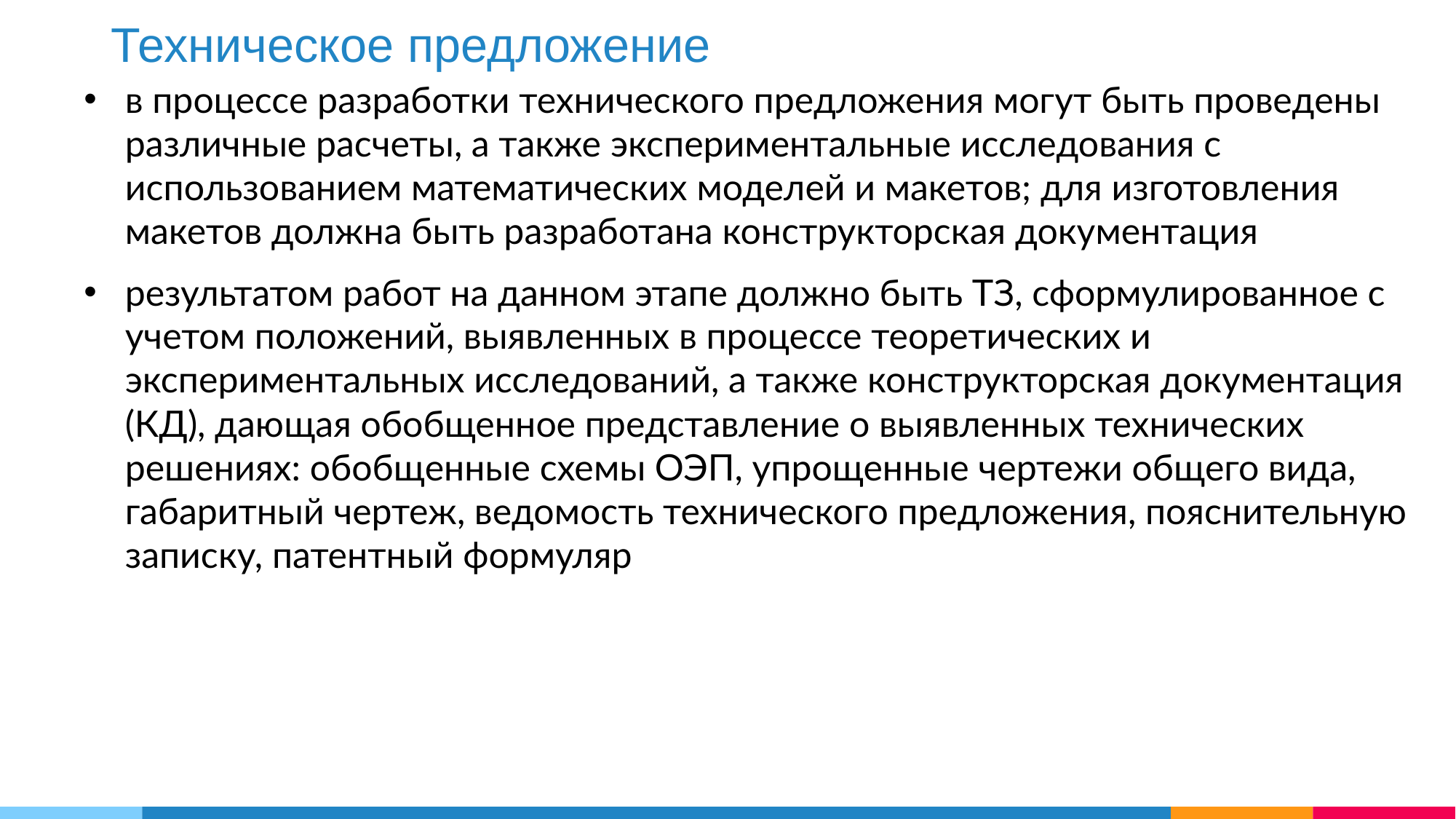

Техническое предложение

в процессе разработки технического предложения могут быть проведены различные расчеты, а также экспериментальные исследования с использованием математических моделей и макетов; для изготовления макетов должна быть разработана конструкторская документация
результатом работ на данном этапе должно быть ТЗ, сформулированное с учетом положений, выявленных в процессе теоретических и экспериментальных исследований, а также конструкторская документация (КД), дающая обобщенное представление о выявленных технических решениях: обобщенные схемы ОЭП, упрощенные чертежи общего вида, габаритный чертеж, ведомость технического предложения, пояснительную записку, патентный формуляр